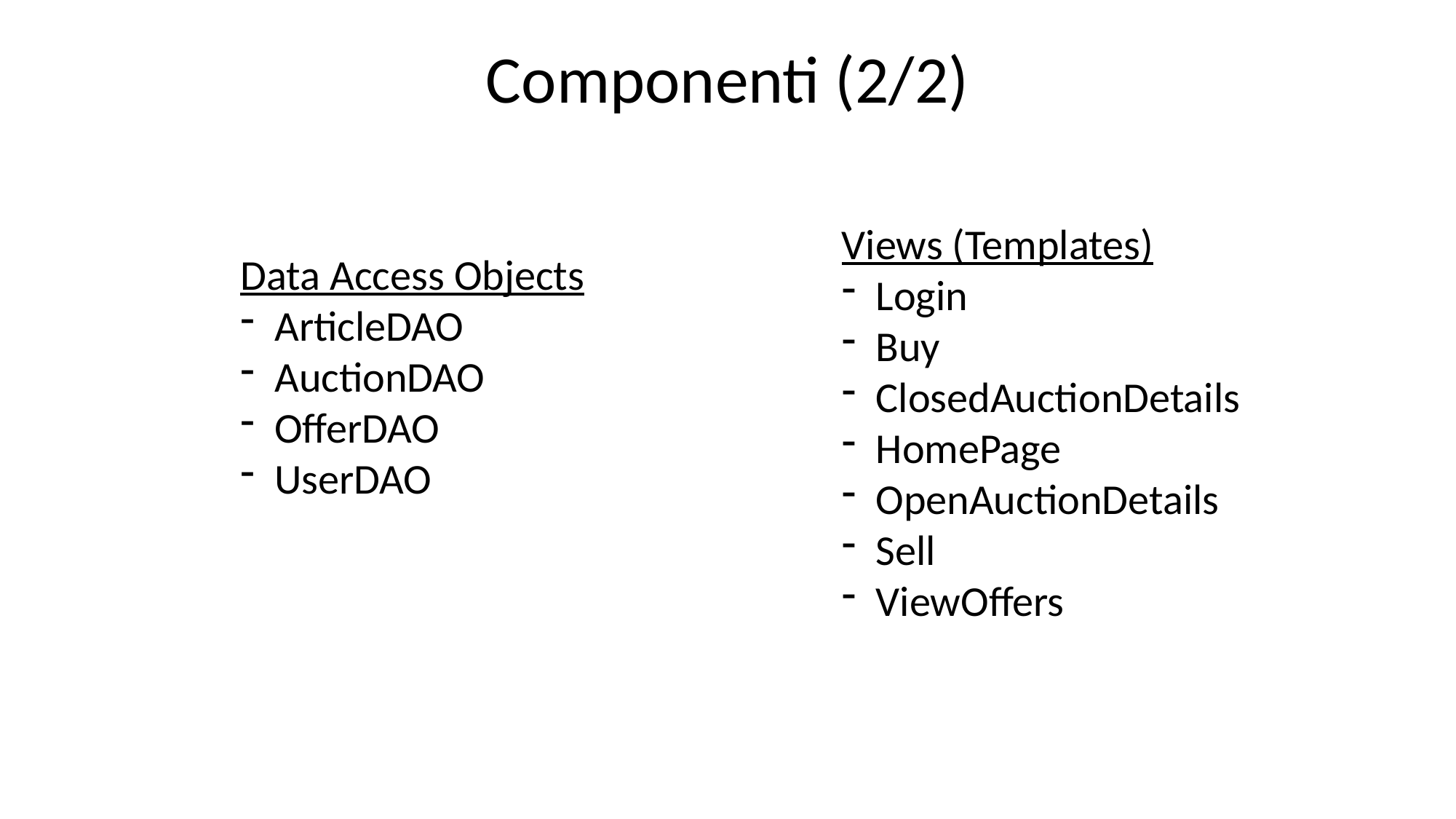

# Componenti (2/2)
Views (Templates)
Login
Buy
ClosedAuctionDetails
HomePage
OpenAuctionDetails
Sell
ViewOffers
Data Access Objects
ArticleDAO
AuctionDAO
OfferDAO
UserDAO